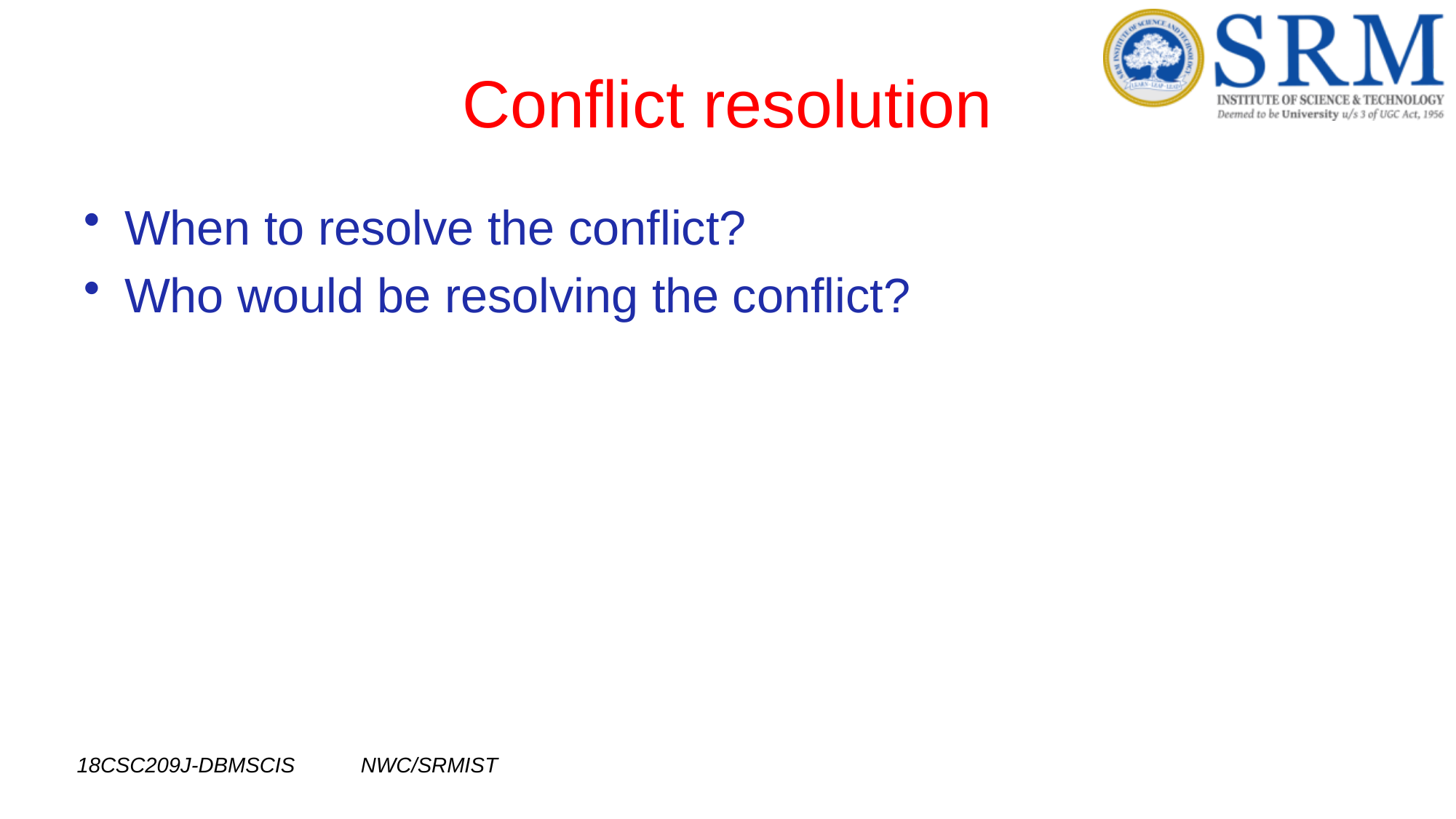

# Conflict resolution
When to resolve the conflict?
Who would be resolving the conflict?
18CSC209J-DBMSCIS           NWC/SRMIST
25